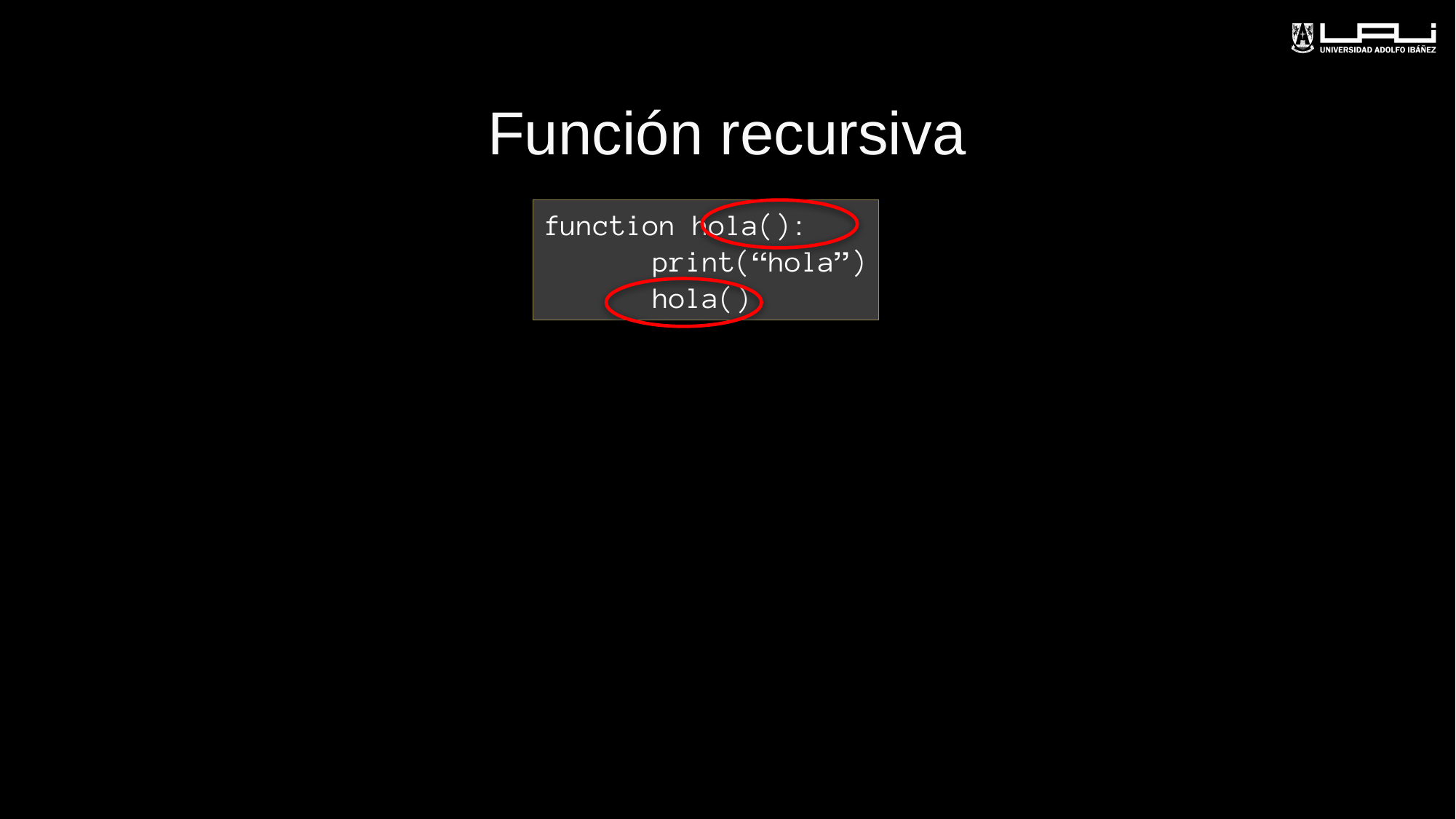

# Función recursiva

function hola():
	print(“hola”)
	hola()